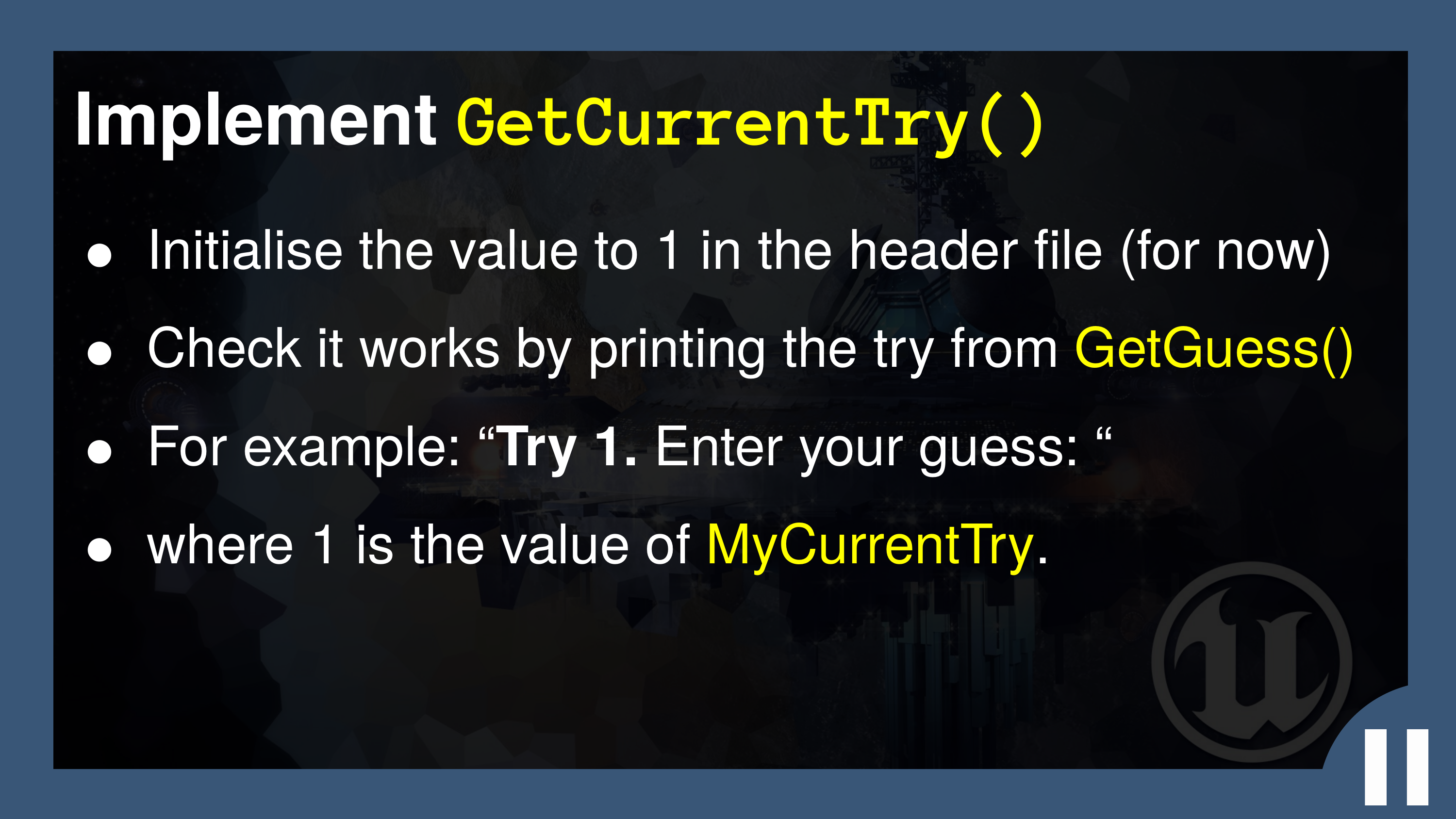

Implement GetCurrentTry()
Initialise the value to 1 in the header file (for now)
Check it works by printing the try from GetGuess()
For example: “Try 1. Enter your guess: “
where 1 is the value of MyCurrentTry.